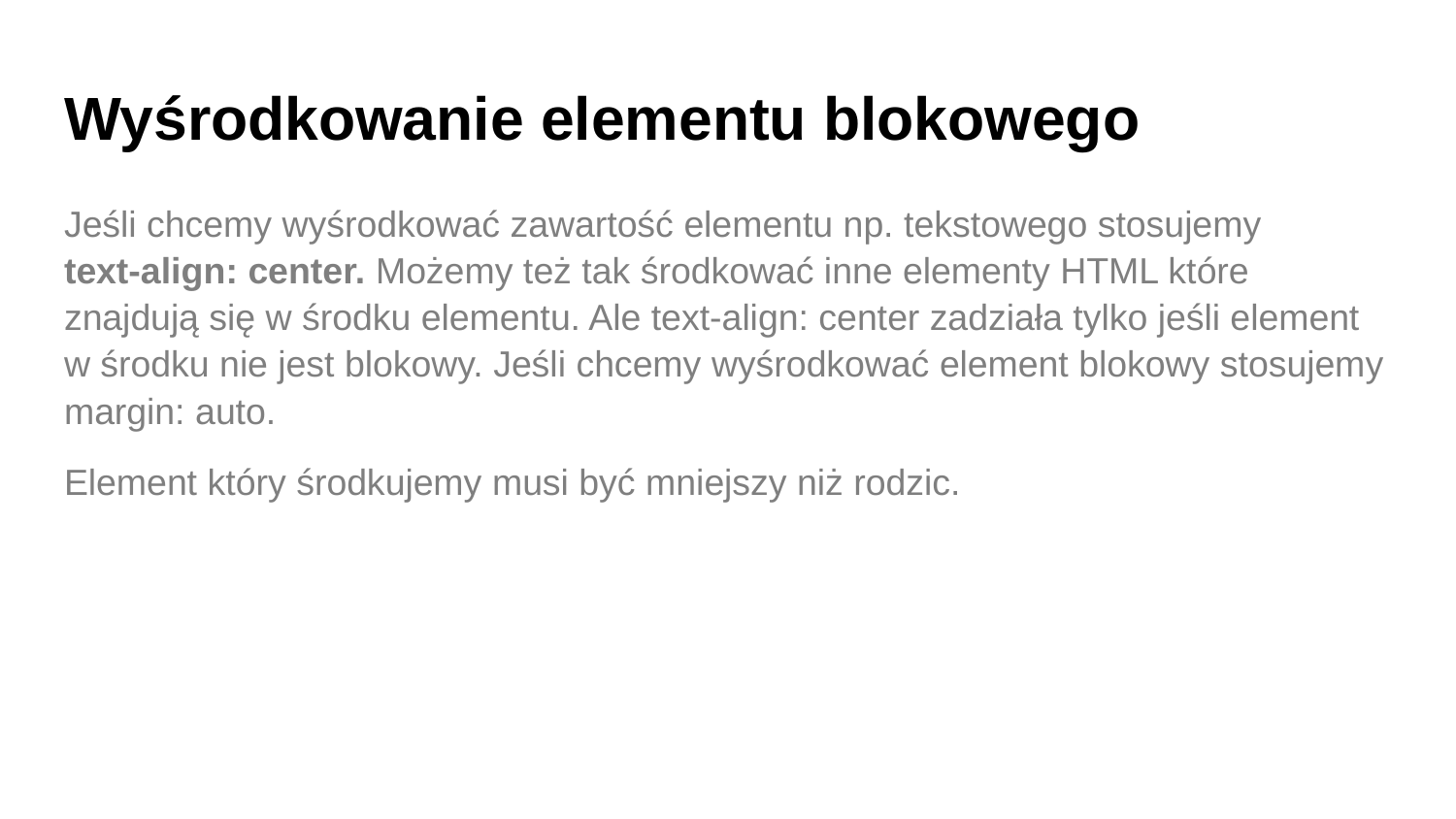

# Wyśrodkowanie elementu blokowego
Jeśli chcemy wyśrodkować zawartość elementu np. tekstowego stosujemy
text-align: center. Możemy też tak środkować inne elementy HTML które znajdują się w środku elementu. Ale text-align: center zadziała tylko jeśli element w środku nie jest blokowy. Jeśli chcemy wyśrodkować element blokowy stosujemy margin: auto.
Element który środkujemy musi być mniejszy niż rodzic.